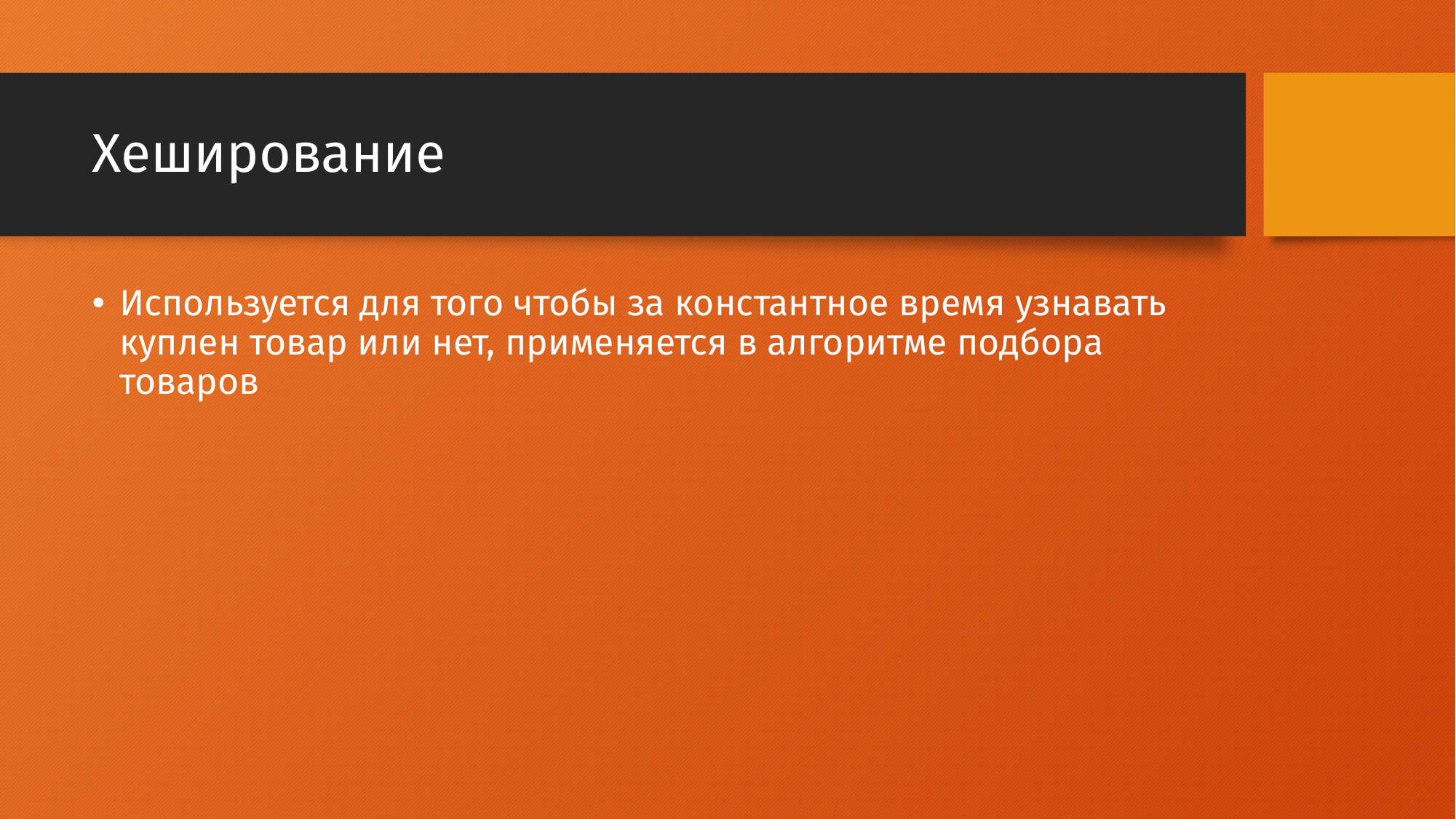

# Хеширование
Используется для того чтобы за константное время узнавать куплен товар или нет, применяется в алгоритме подбора товаров